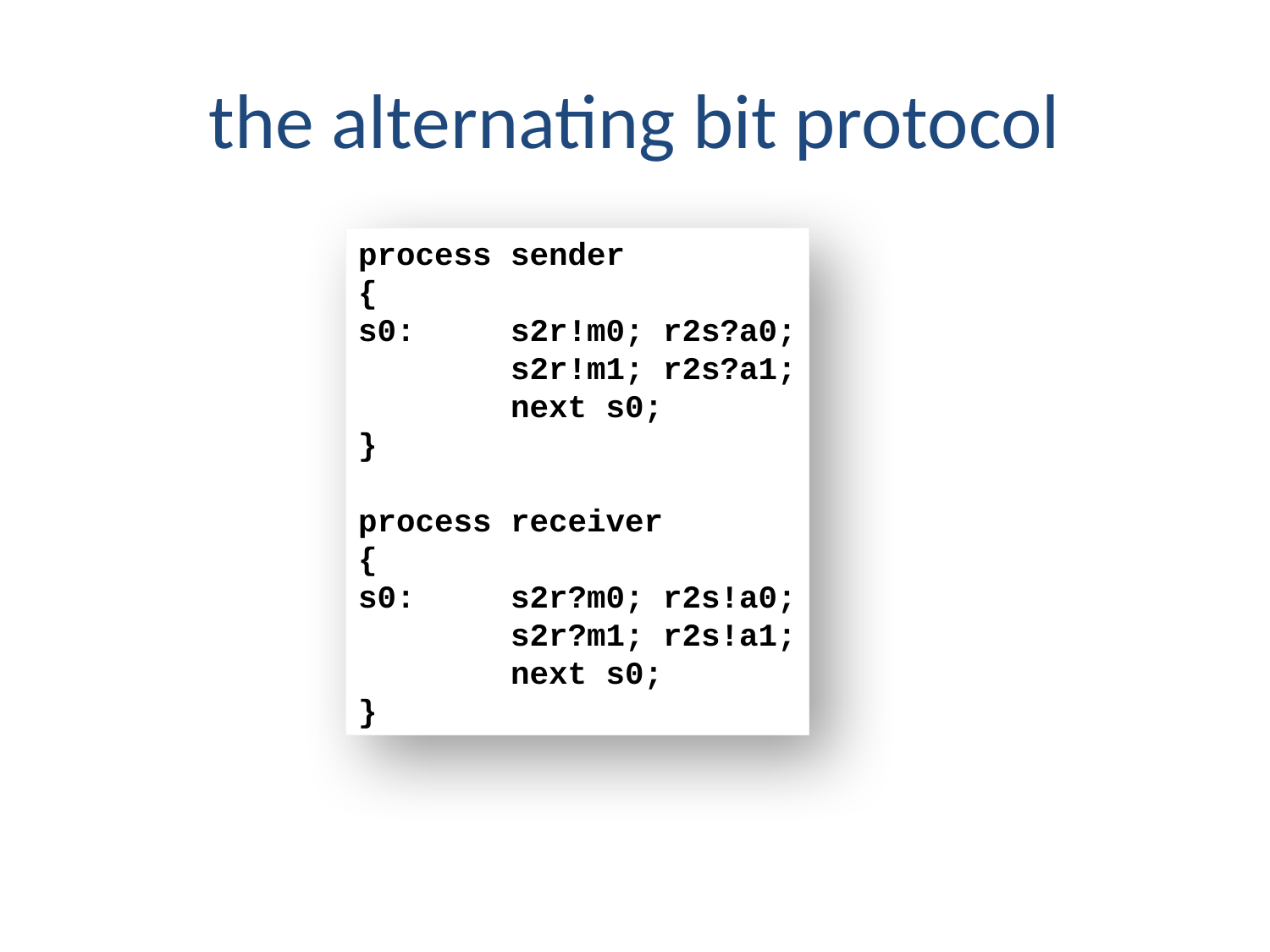

# the alternating bit protocol
process sender
{
s0:     s2r!m0; r2s?a0;
        s2r!m1; r2s?a1;
        next s0;
}

process receiver
{
s0:     s2r?m0; r2s!a0;
        s2r?m1; r2s!a1;
        next s0;
}